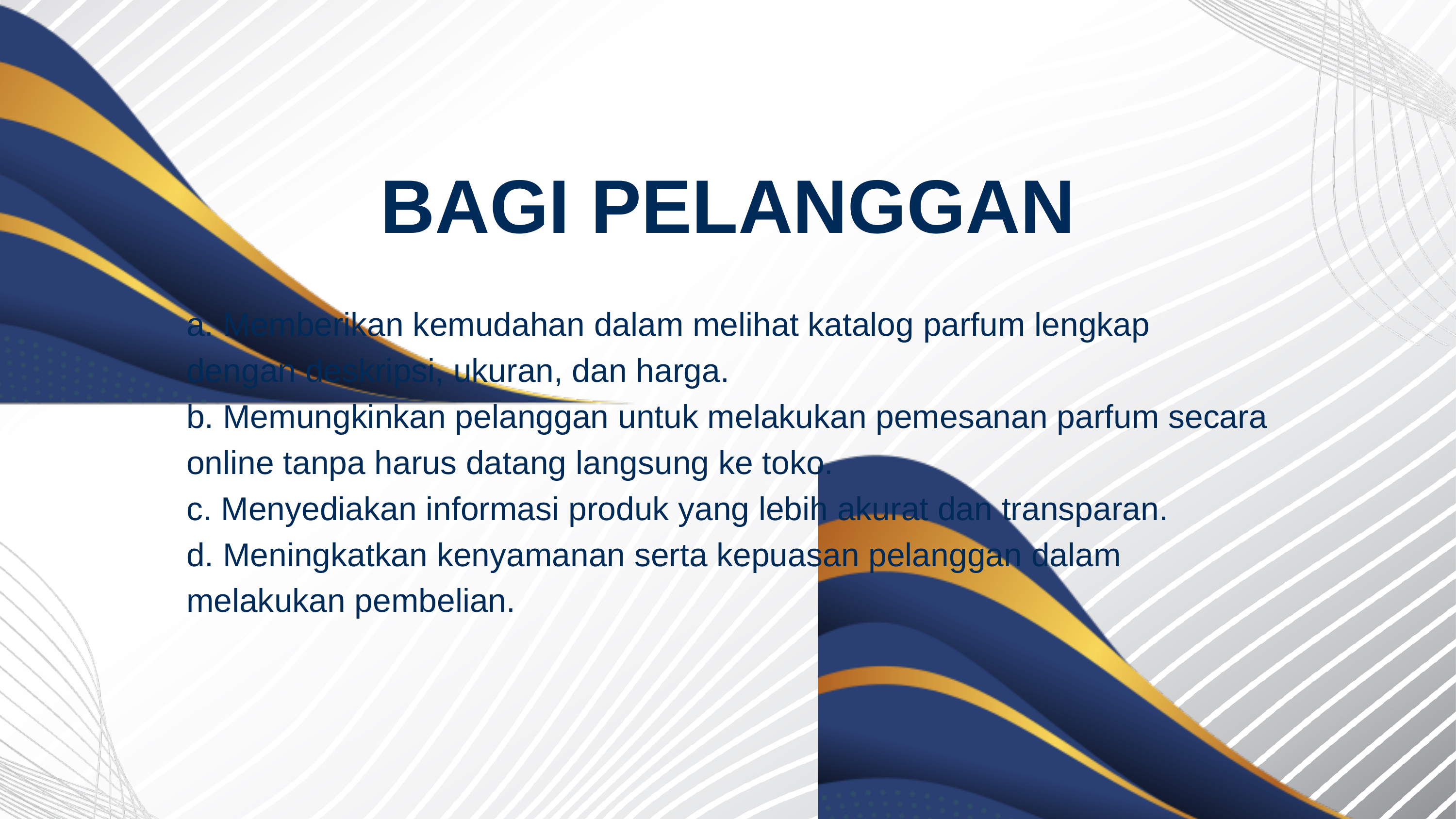

BAGI PELANGGAN
a. Memberikan kemudahan dalam melihat katalog parfum lengkap dengan deskripsi, ukuran, dan harga.
b. Memungkinkan pelanggan untuk melakukan pemesanan parfum secara online tanpa harus datang langsung ke toko.
c. Menyediakan informasi produk yang lebih akurat dan transparan.
d. Meningkatkan kenyamanan serta kepuasan pelanggan dalam melakukan pembelian.